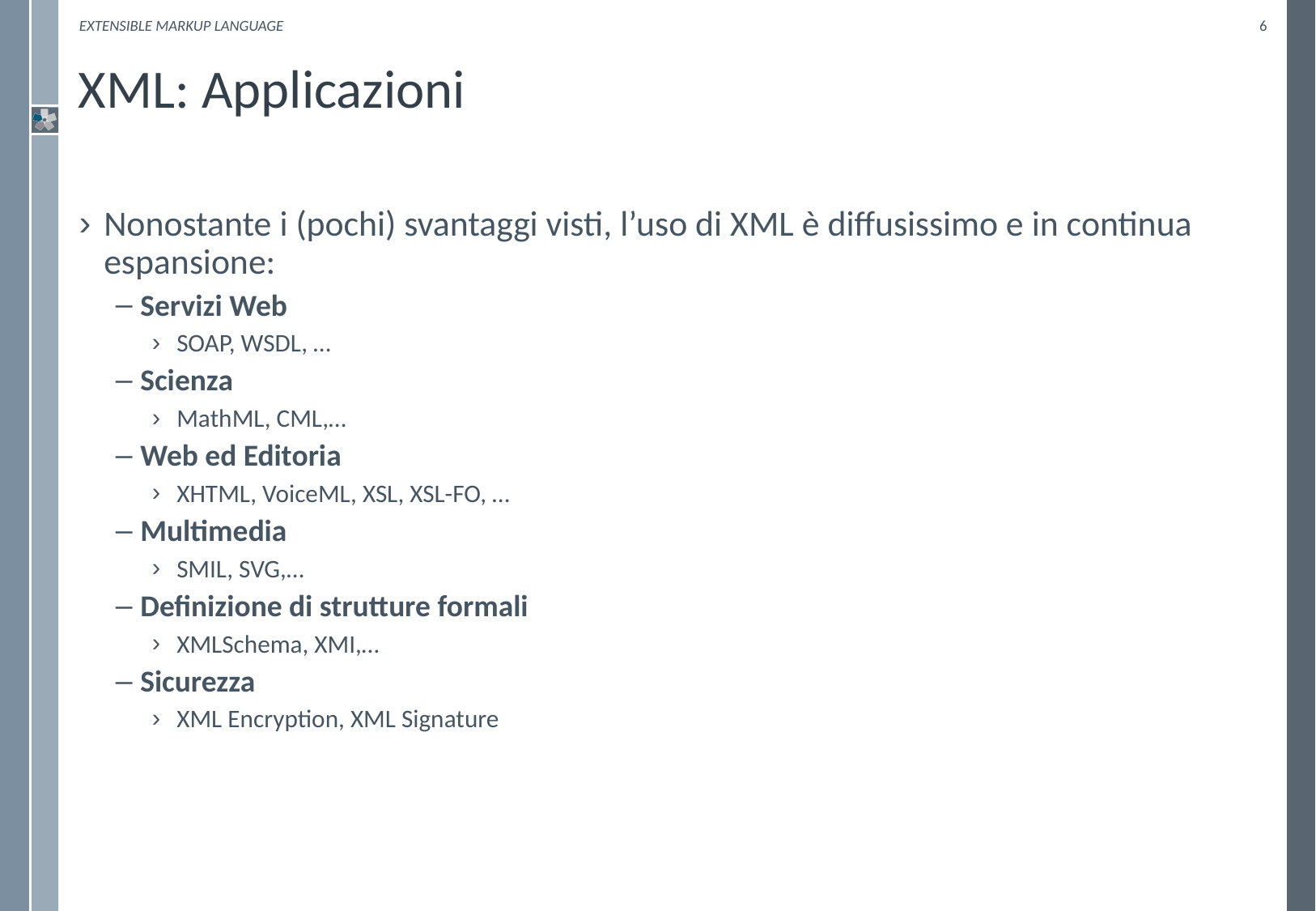

eXtensible Markup Language
6
# XML: Applicazioni
Nonostante i (pochi) svantaggi visti, l’uso di XML è diffusissimo e in continua espansione:
Servizi Web
SOAP, WSDL, …
Scienza
MathML, CML,…
Web ed Editoria
XHTML, VoiceML, XSL, XSL-FO, …
Multimedia
SMIL, SVG,…
Definizione di strutture formali
XMLSchema, XMI,…
Sicurezza
XML Encryption, XML Signature